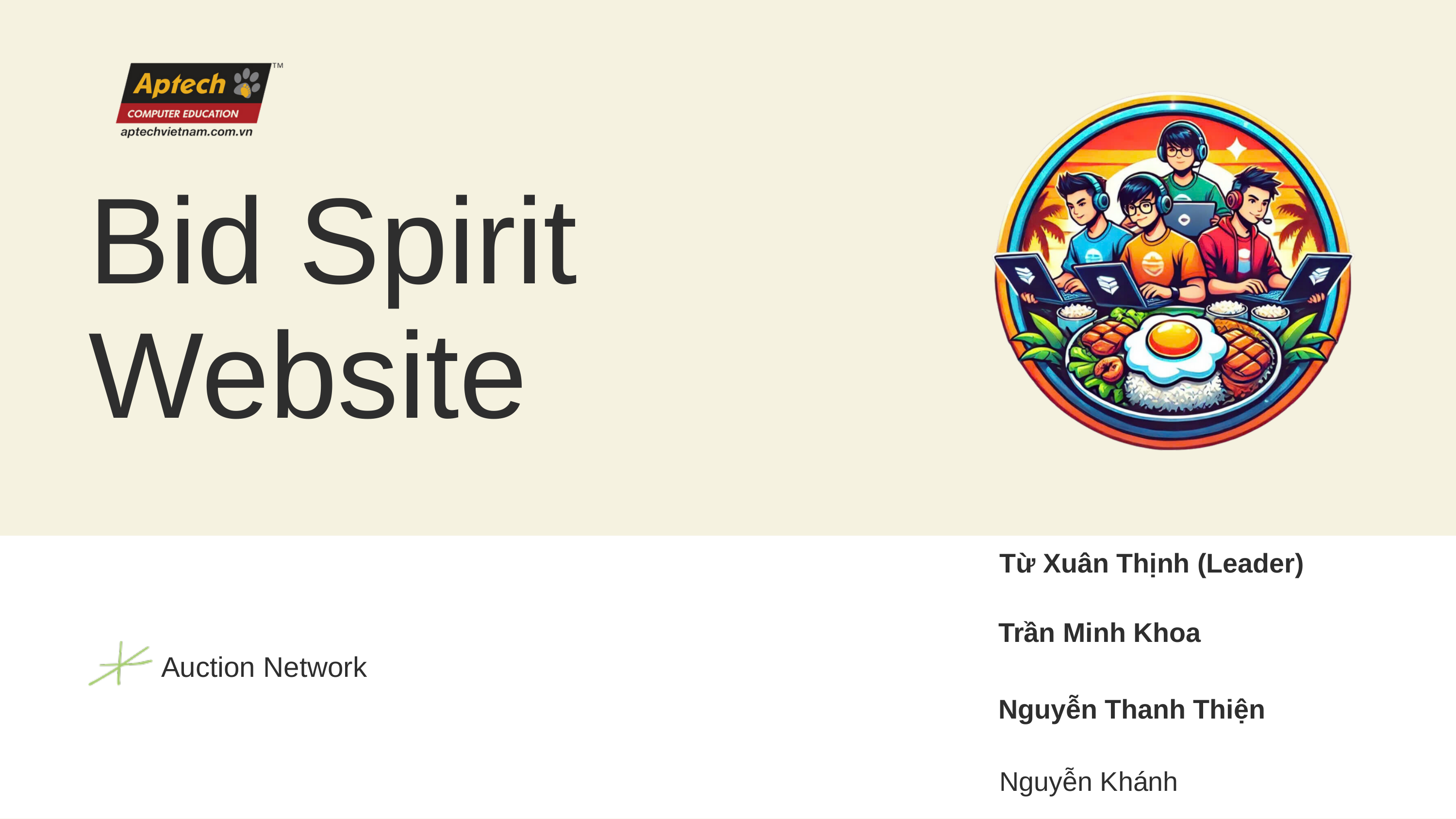

Bid Spirit
Website

Từ Xuân Thịnh (Leader)

Trần Minh Khoa

Nguyễn Thanh Thiện

Nguyễn Khánh

Auction Network